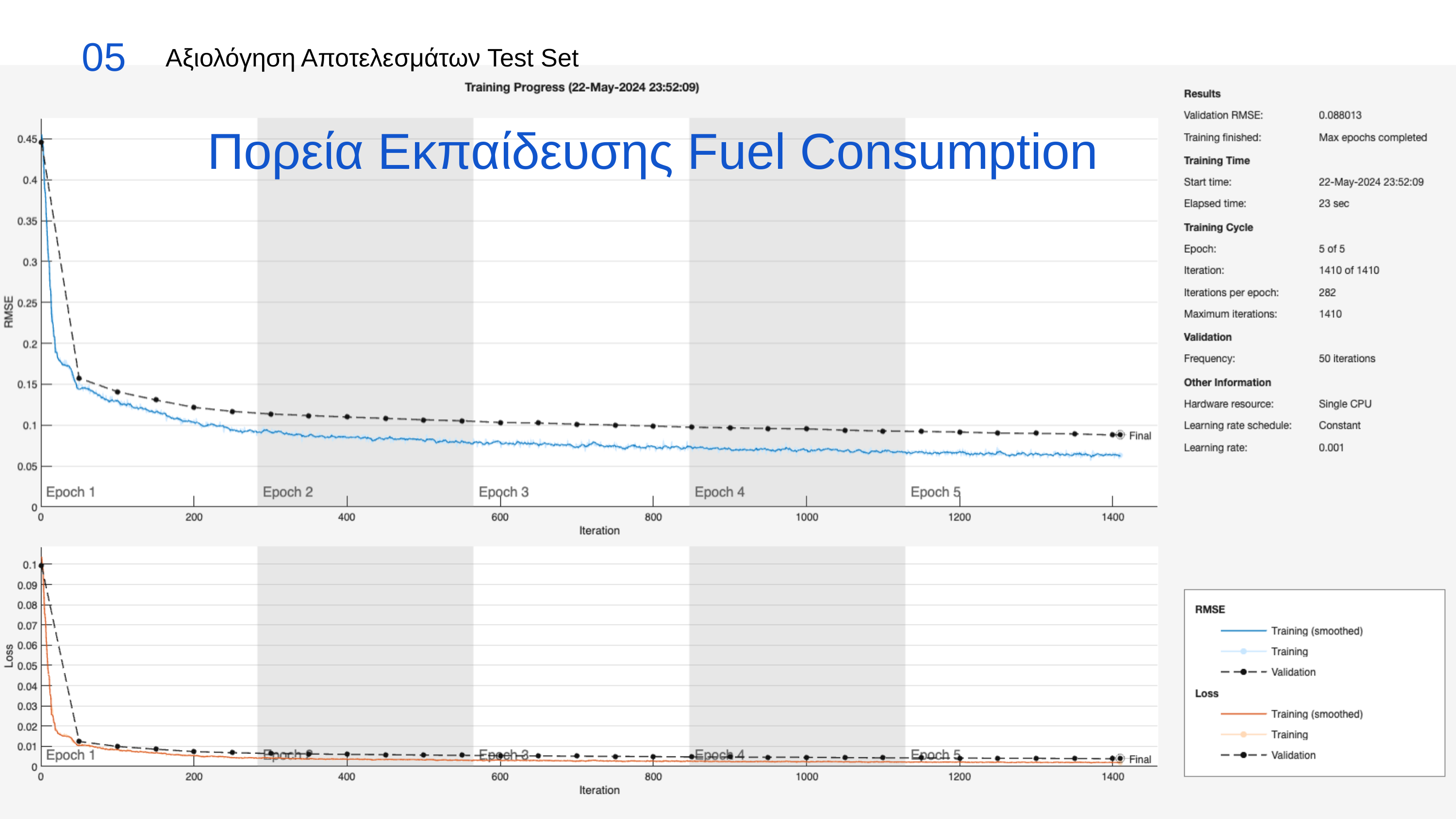

05
Αξιολόγηση Αποτελεσμάτων Test Set

Πορεία Εκπαίδευσης Fuel Consumption